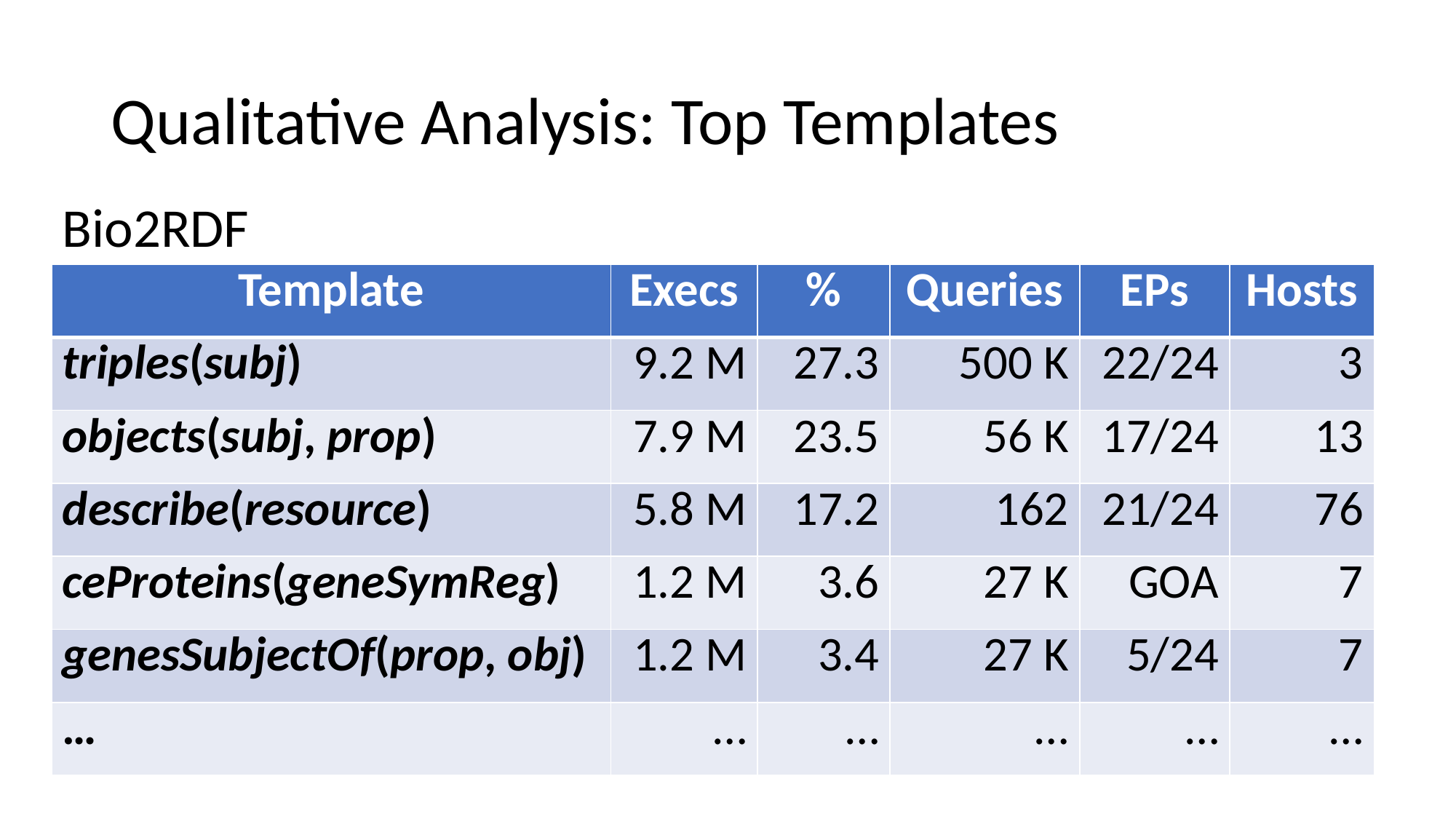

# Qualitative Analysis: Top Templates
Bio2RDF
| Template | Execs | % | Queries | EPs | Hosts |
| --- | --- | --- | --- | --- | --- |
| triples(subj) | 9.2 M | 27.3 | 500 K | 22/24 | 3 |
| objects(subj, prop) | 7.9 M | 23.5 | 56 K | 17/24 | 13 |
| describe(resource) | 5.8 M | 17.2 | 162 | 21/24 | 76 |
| ceProteins(geneSymReg) | 1.2 M | 3.6 | 27 K | GOA | 7 |
| genesSubjectOf(prop, obj) | 1.2 M | 3.4 | 27 K | 5/24 | 7 |
| … | … | … | … | … | … |